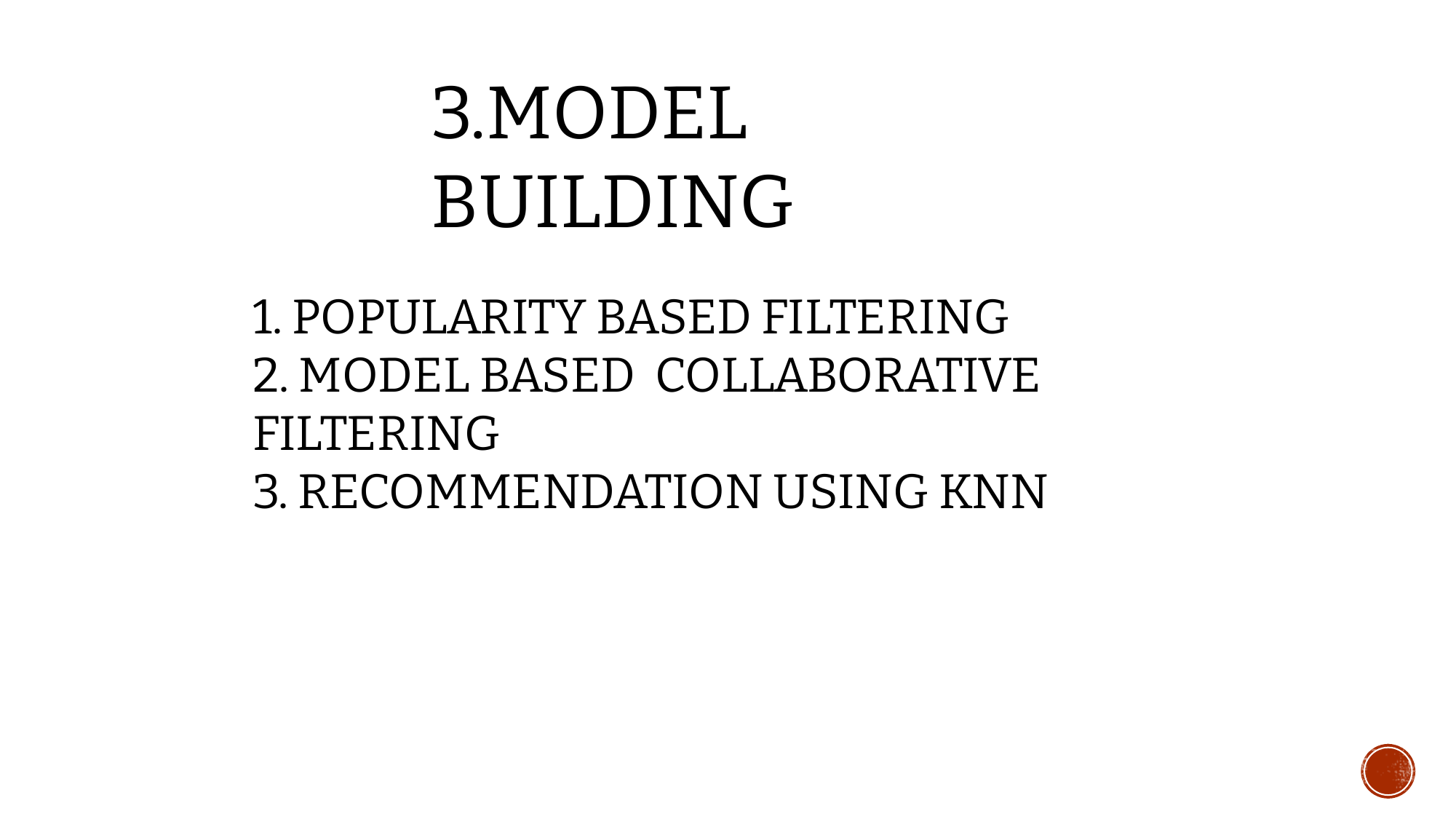

3.MODEL BUILDING
1. Popularity based filtering
2. Model based  collaborative filtering
3. Recommendation using knn